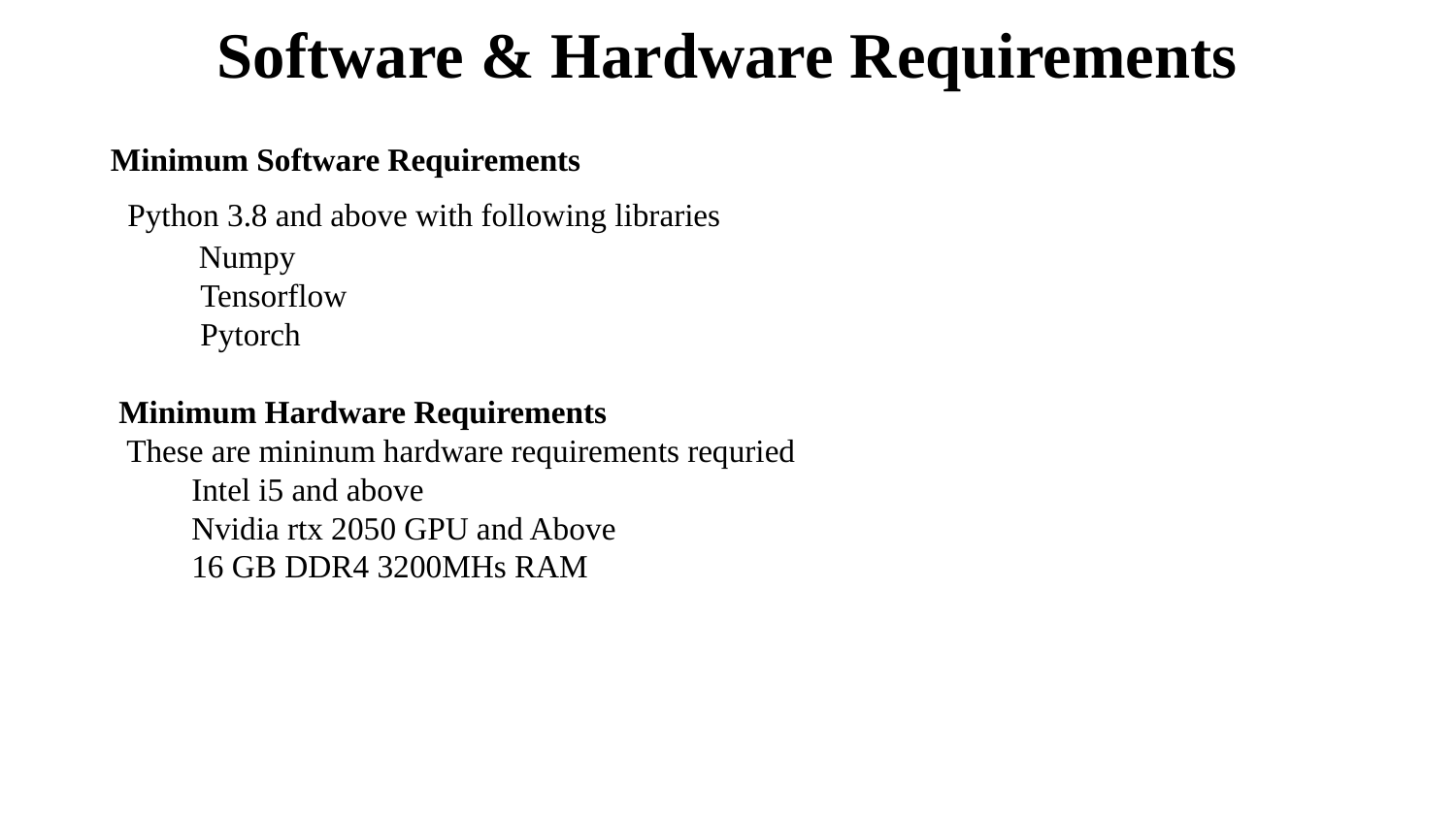

Software & Hardware Requirements
       Minimum Software Requirements
      Python 3.8 and above with following libraries
                  Numpy
Tensorflow
Pytorch

        Minimum Hardware Requirements
         These are mininum hardware requirements requried
        Intel i5 and above
        Nvidia rtx 2050 GPU and Above
        16 GB DDR4 3200MHs RAM